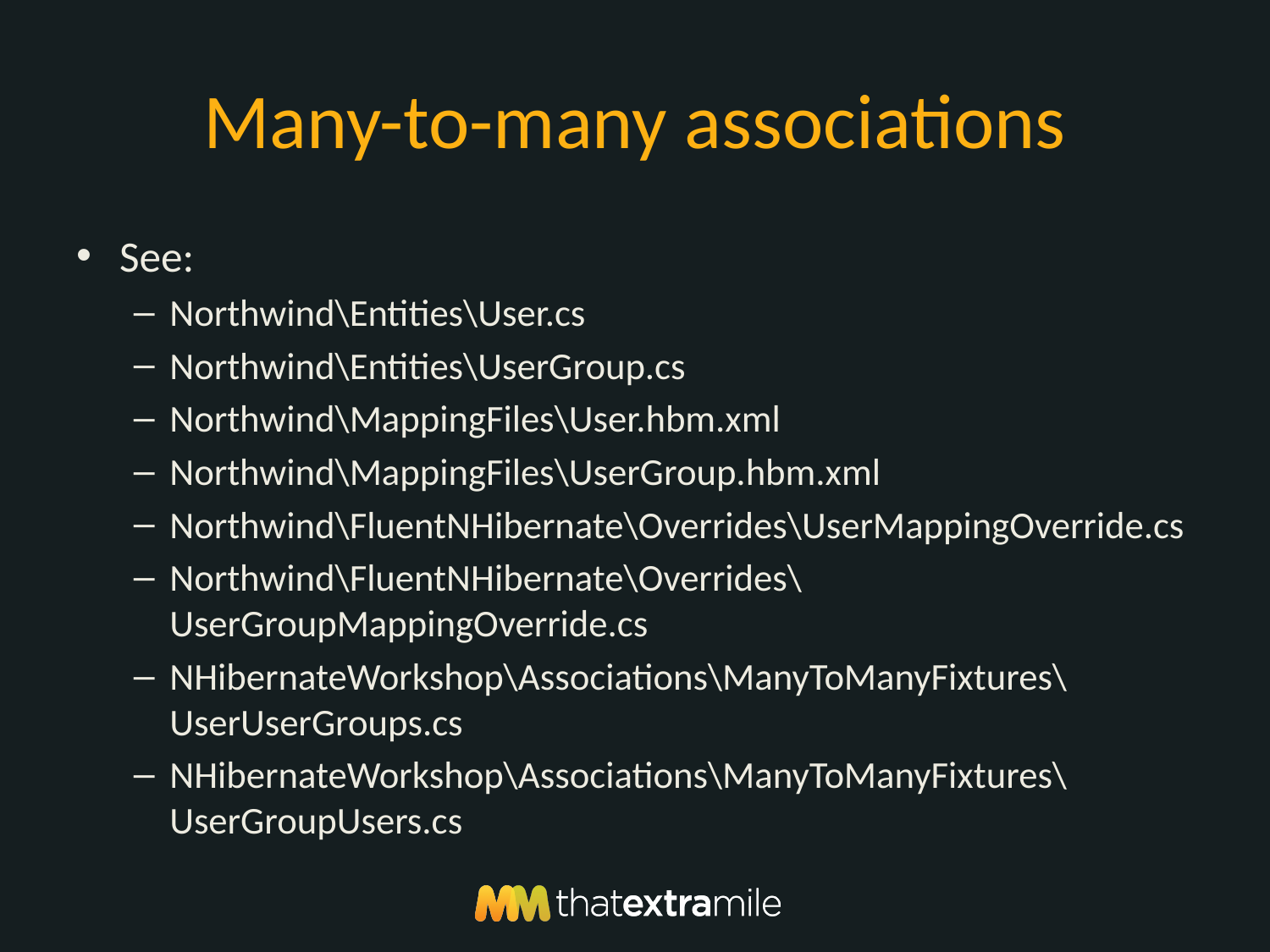

# Many-to-many associations
See:
Northwind\Entities\User.cs
Northwind\Entities\UserGroup.cs
Northwind\MappingFiles\User.hbm.xml
Northwind\MappingFiles\UserGroup.hbm.xml
Northwind\FluentNHibernate\Overrides\UserMappingOverride.cs
Northwind\FluentNHibernate\Overrides\UserGroupMappingOverride.cs
NHibernateWorkshop\Associations\ManyToManyFixtures\UserUserGroups.cs
NHibernateWorkshop\Associations\ManyToManyFixtures\UserGroupUsers.cs